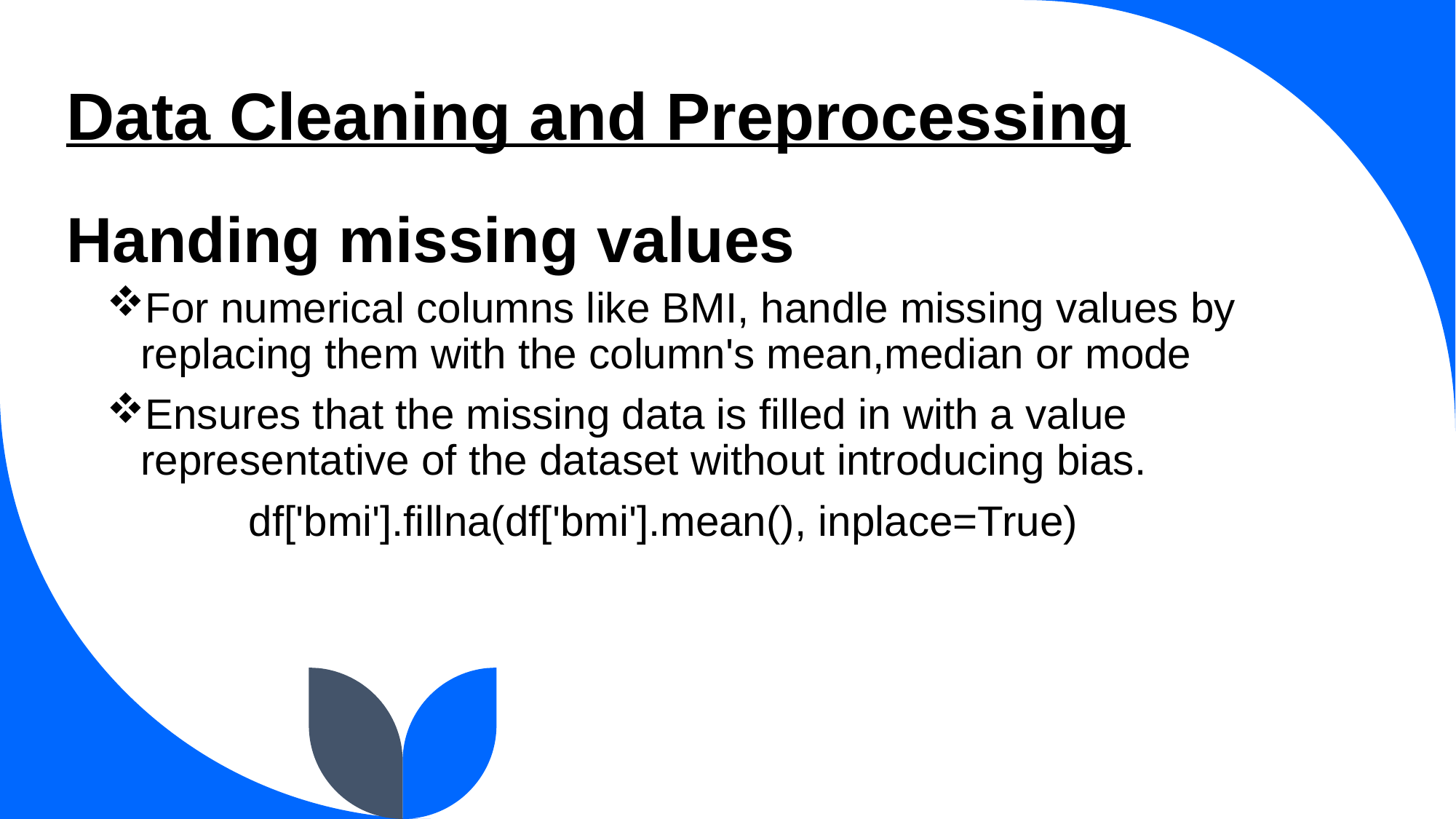

# Data Cleaning and Preprocessing Handing missing values
For numerical columns like BMI, handle missing values by replacing them with the column's mean,median or mode
Ensures that the missing data is filled in with a value representative of the dataset without introducing bias.
            df['bmi'].fillna(df['bmi'].mean(), inplace=True)